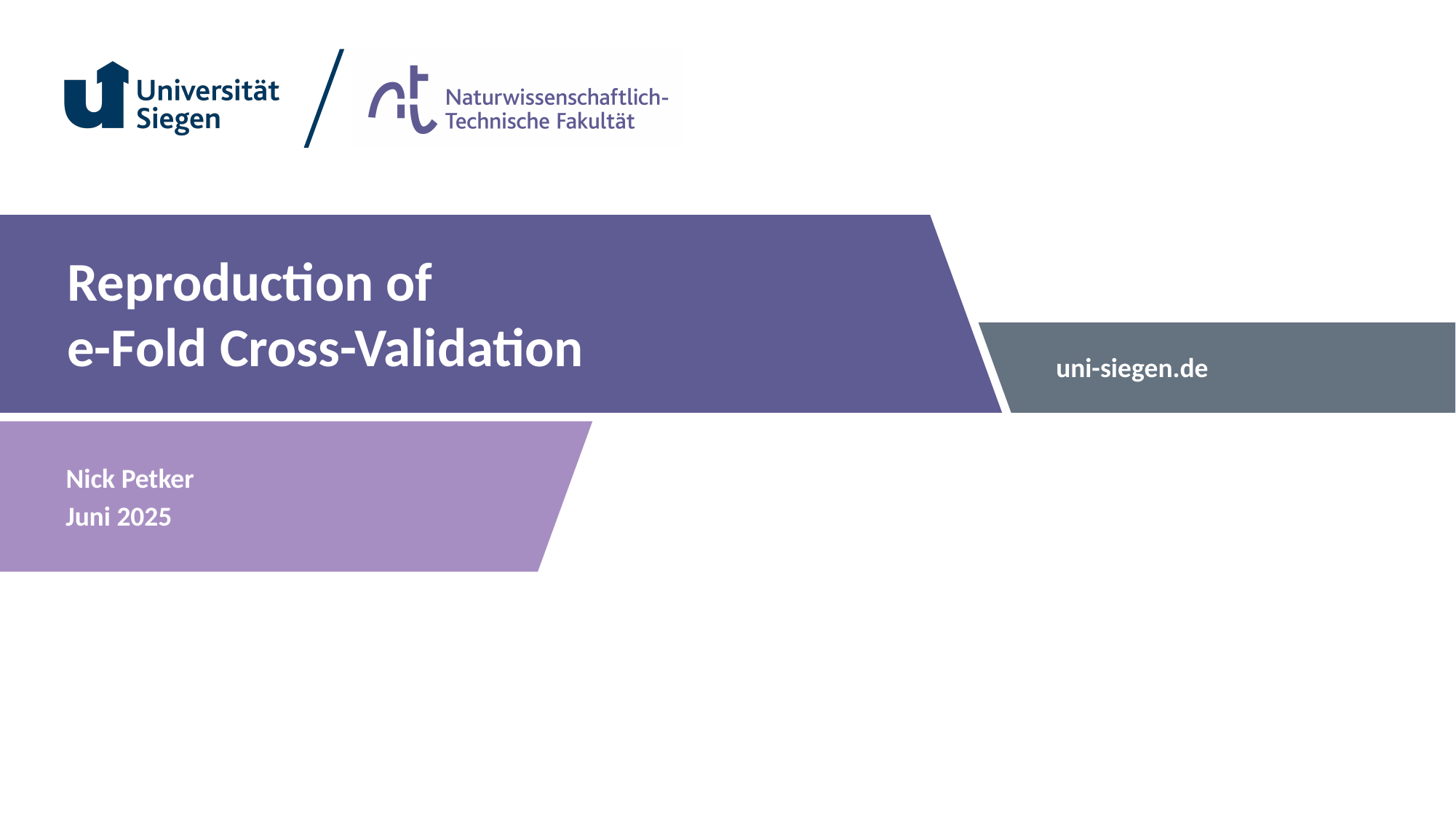

# Reproduction of e-Fold Cross-Validation
Nick Petker
Juni 2025